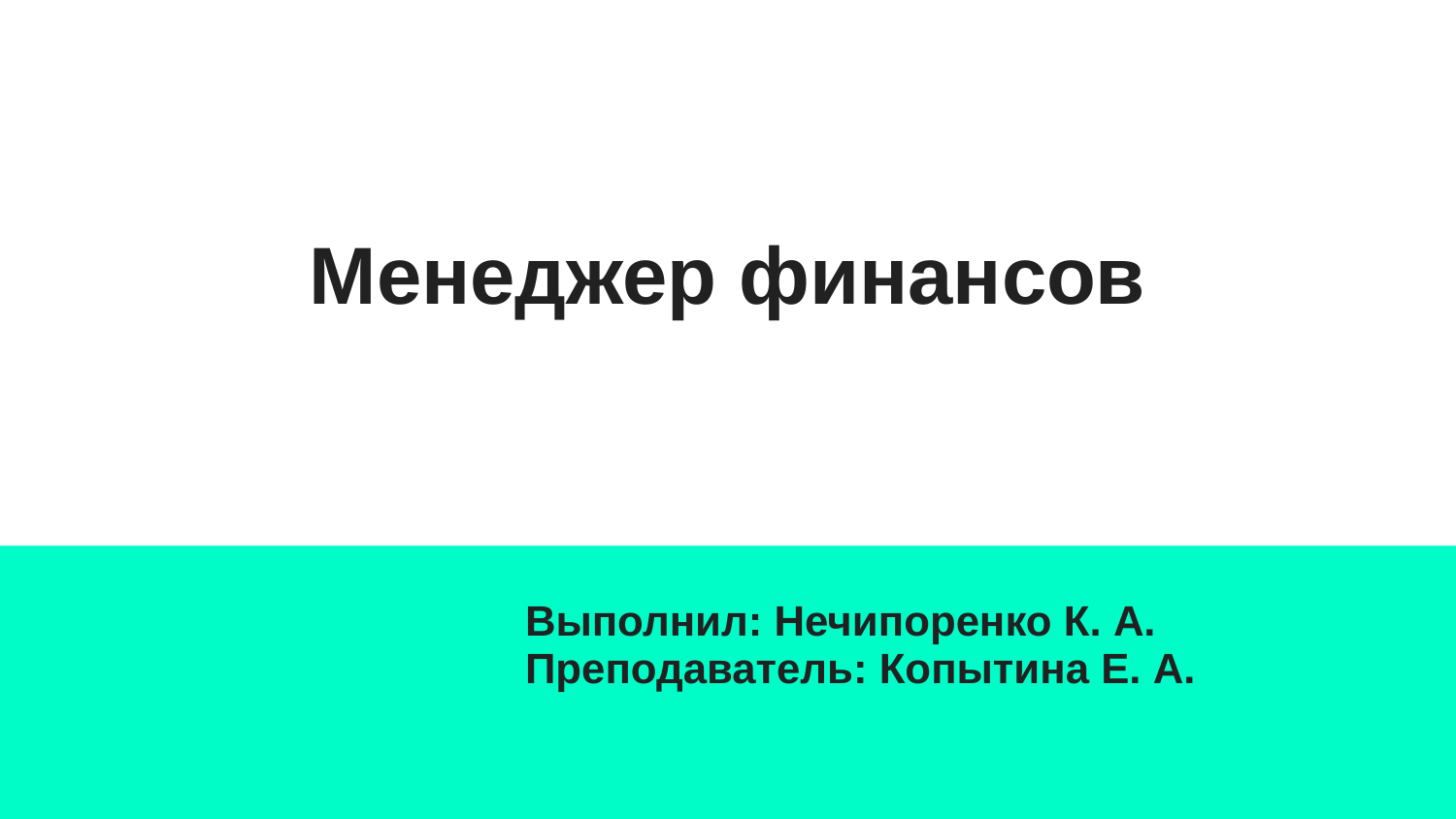

# Менеджер финансов
Выполнил: Нечипоренко К. А.
Преподаватель: Копытина Е. А.